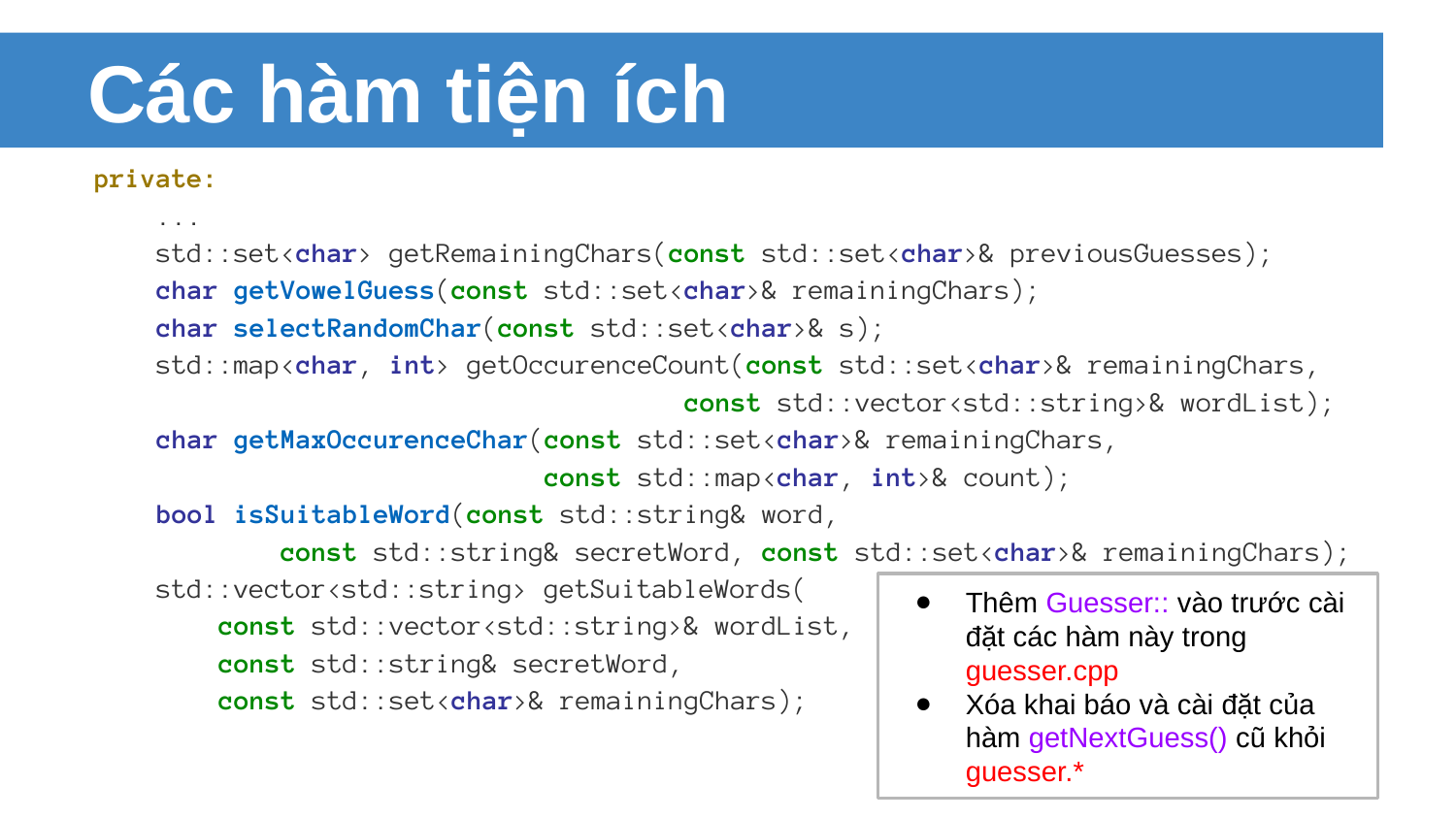

# Các hàm tiện ích

private:
    ...
    std::set<char> getRemainingChars(const std::set<char>& previousGuesses);
    char getVowelGuess(const std::set<char>& remainingChars);
    char selectRandomChar(const std::set<char>& s);
    std::map<char, int> getOccurenceCount(const std::set<char>& remainingChars,
                                      const std::vector<std::string>& wordList);
    char getMaxOccurenceChar(const std::set<char>& remainingChars,
                             const std::map<char, int>& count);
    bool isSuitableWord(const std::string& word,
            const std::string& secretWord, const std::set<char>& remainingChars);
    std::vector<std::string> getSuitableWords(
        const std::vector<std::string>& wordList,
        const std::string& secretWord,
        const std::set<char>& remainingChars);
Thêm Guesser:: vào trước cài đặt các hàm này trong guesser.cpp
Xóa khai báo và cài đặt của hàm getNextGuess() cũ khỏi guesser.*